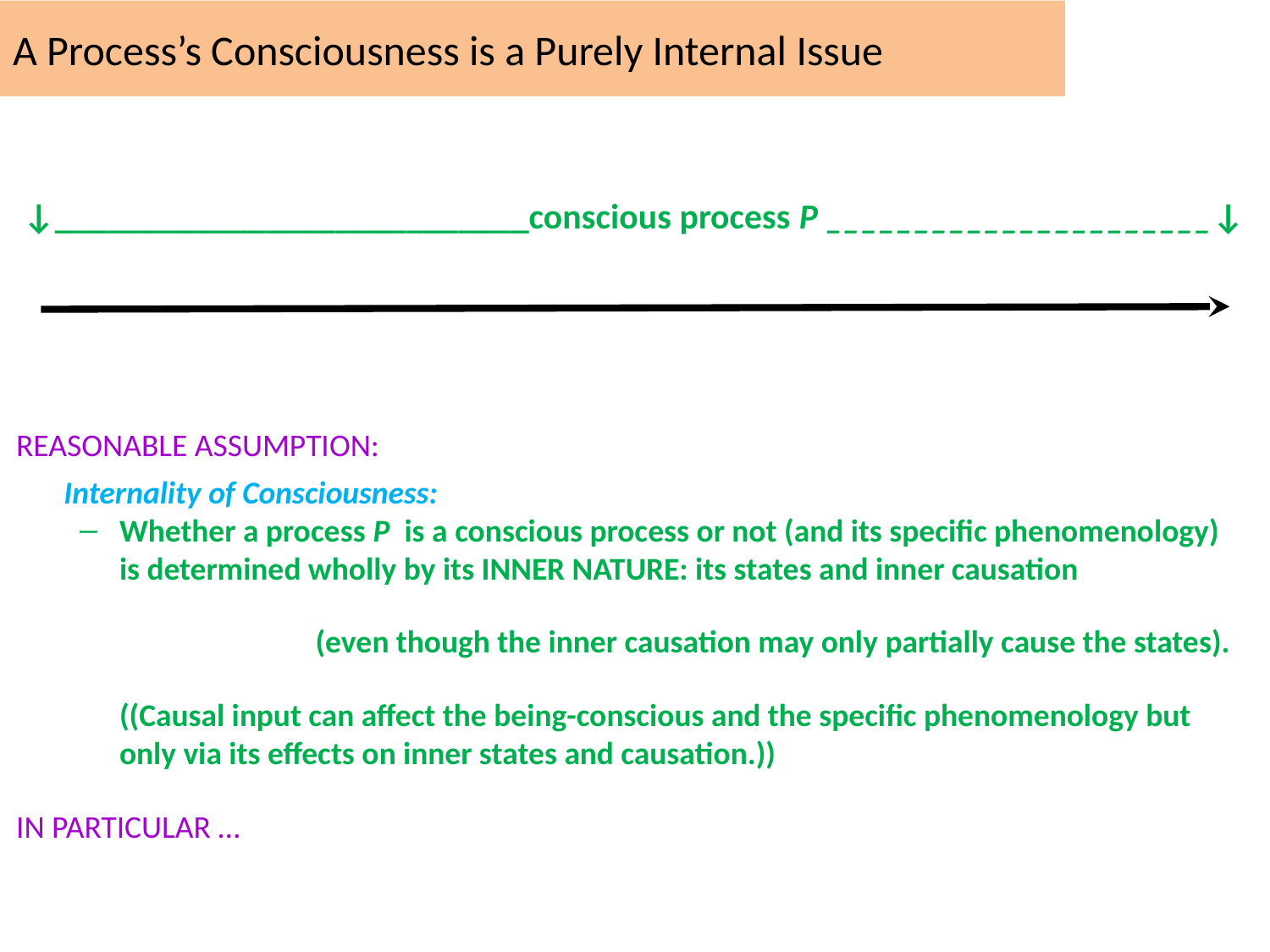

A Process’s Consciousness is a Purely Internal Issue
↓___________________________conscious process P ______________________↓

REASONABLE ASSUMPTION:
Internality of Consciousness:
Whether a process P  is a conscious process or not (and its specific phenomenology) is determined wholly by its INNER NATURE: its states and inner causation
(even though the inner causation may only partially cause the states).
((Causal input can affect the being-conscious and the specific phenomenology but only via its effects on inner states and causation.))
IN PARTICULAR …